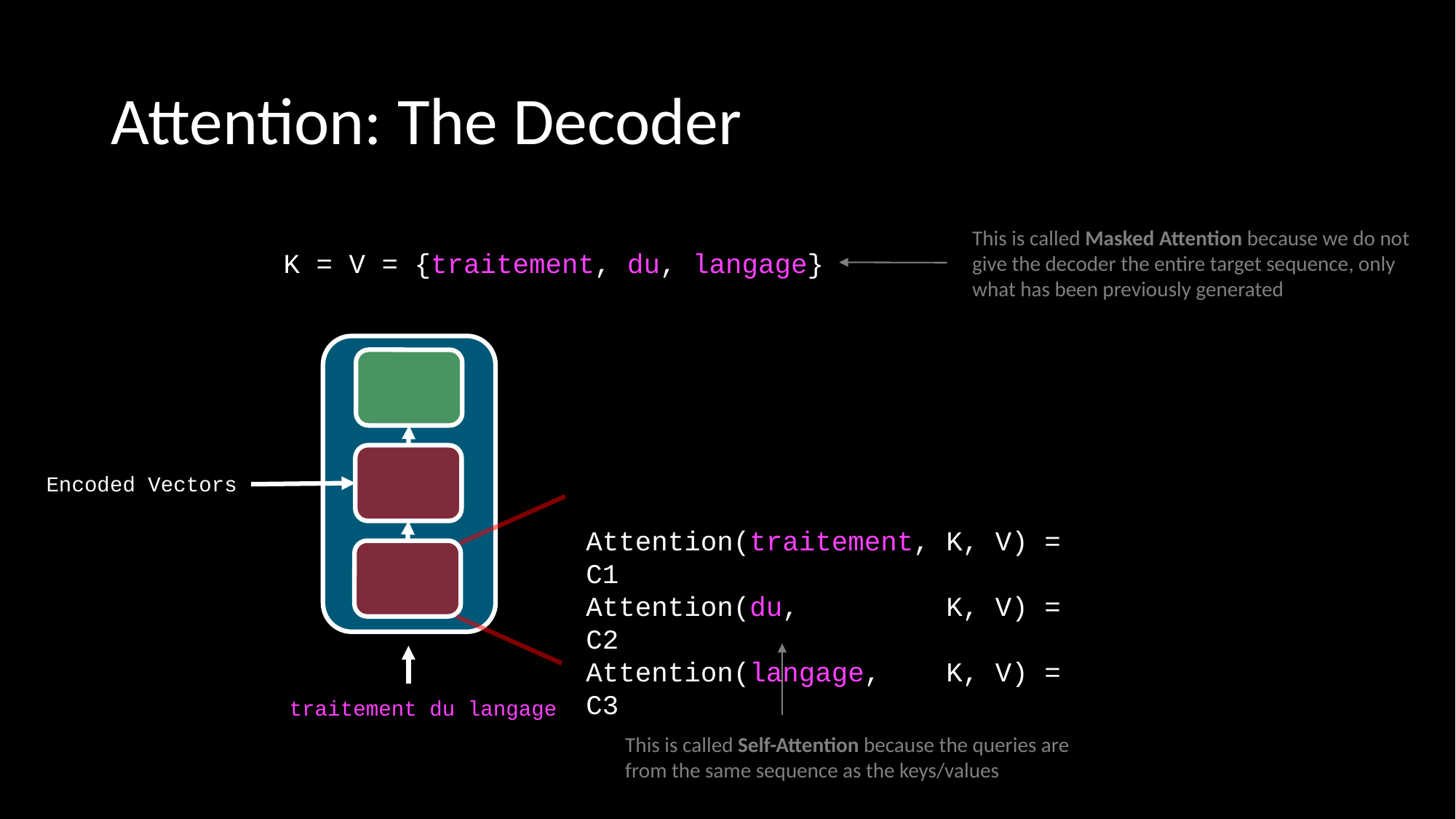

# Attention: The Decoder
This is called Masked Attention because we do not give the decoder the entire target sequence, only what has been previously generated
K = V = {traitement, du, langage}

Encoded Vectors
Attention(traitement, K, V) = C1
Attention(du,         K, V) = C2
Attention(langage,    K, V) = C3
traitement du langage
This is called Self-Attention because the queries are from the same sequence as the keys/values